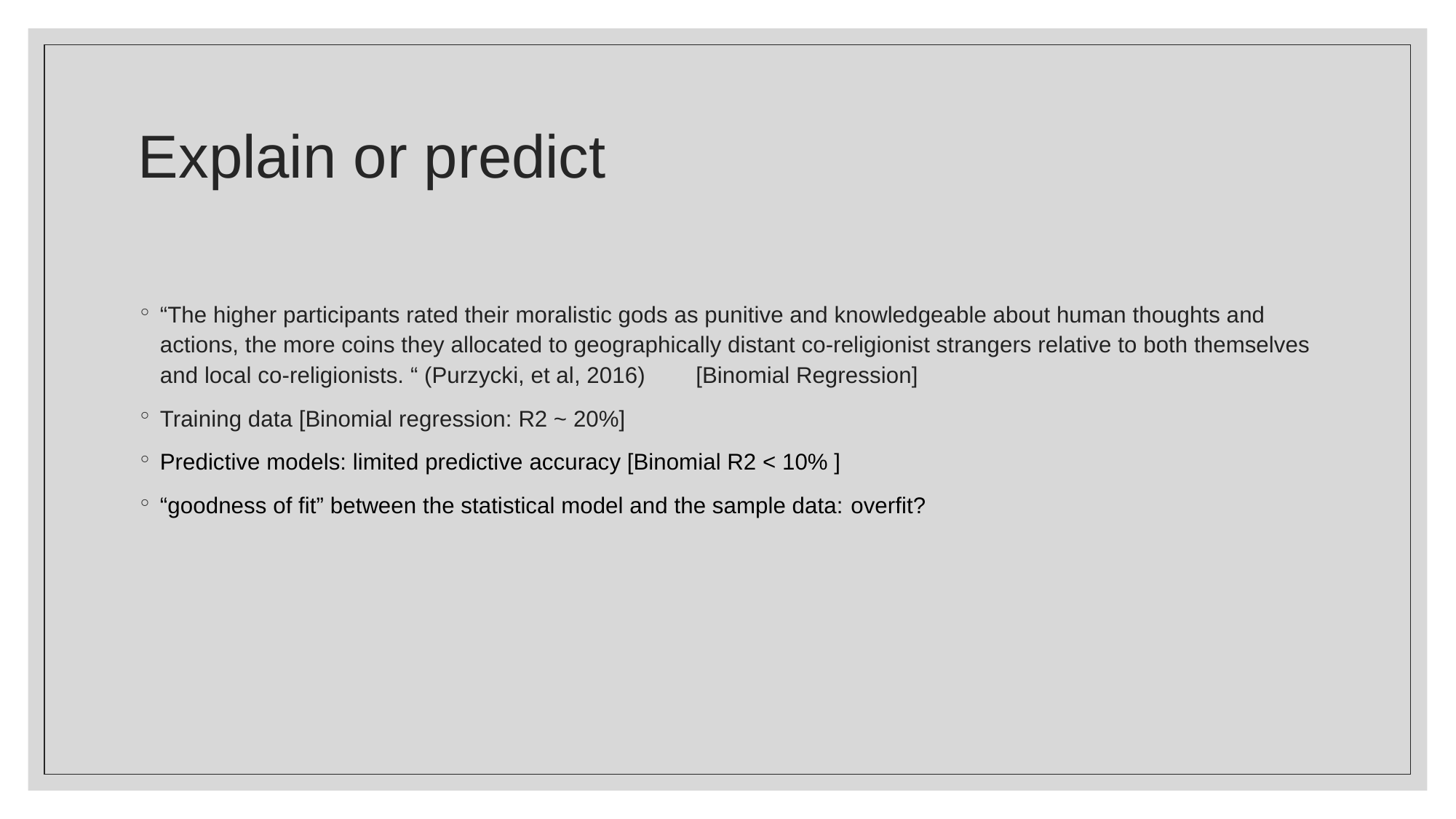

# Explain or predict

“The higher participants rated their moralistic gods as punitive and knowledgeable about human thoughts and actions, the more coins they allocated to geographically distant co-religionist strangers relative to both themselves and local co-religionists. “ (Purzycki, et al, 2016)        [Binomial Regression]
Training data [Binomial regression: R2 ~ 20%]
Predictive models: limited predictive accuracy [Binomial R2 < 10% ]
“goodness of fit” between the statistical model and the sample data: overfit?